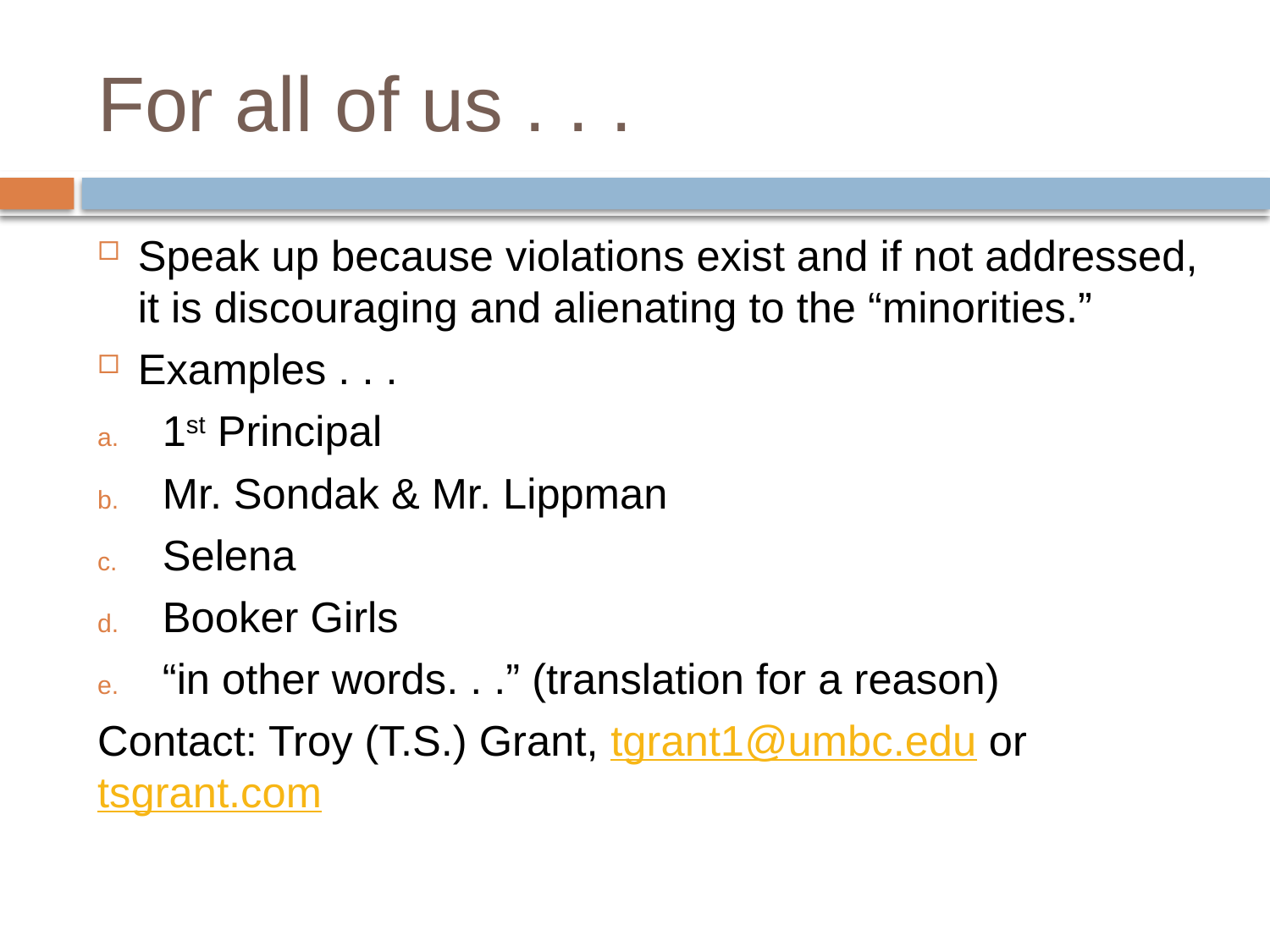

# For all of us . . .
Speak up because violations exist and if not addressed, it is discouraging and alienating to the “minorities.”
Examples . . .
1st Principal
Mr. Sondak & Mr. Lippman
Selena
Booker Girls
“in other words. . .” (translation for a reason)
Contact: Troy (T.S.) Grant, tgrant1@umbc.edu or tsgrant.com